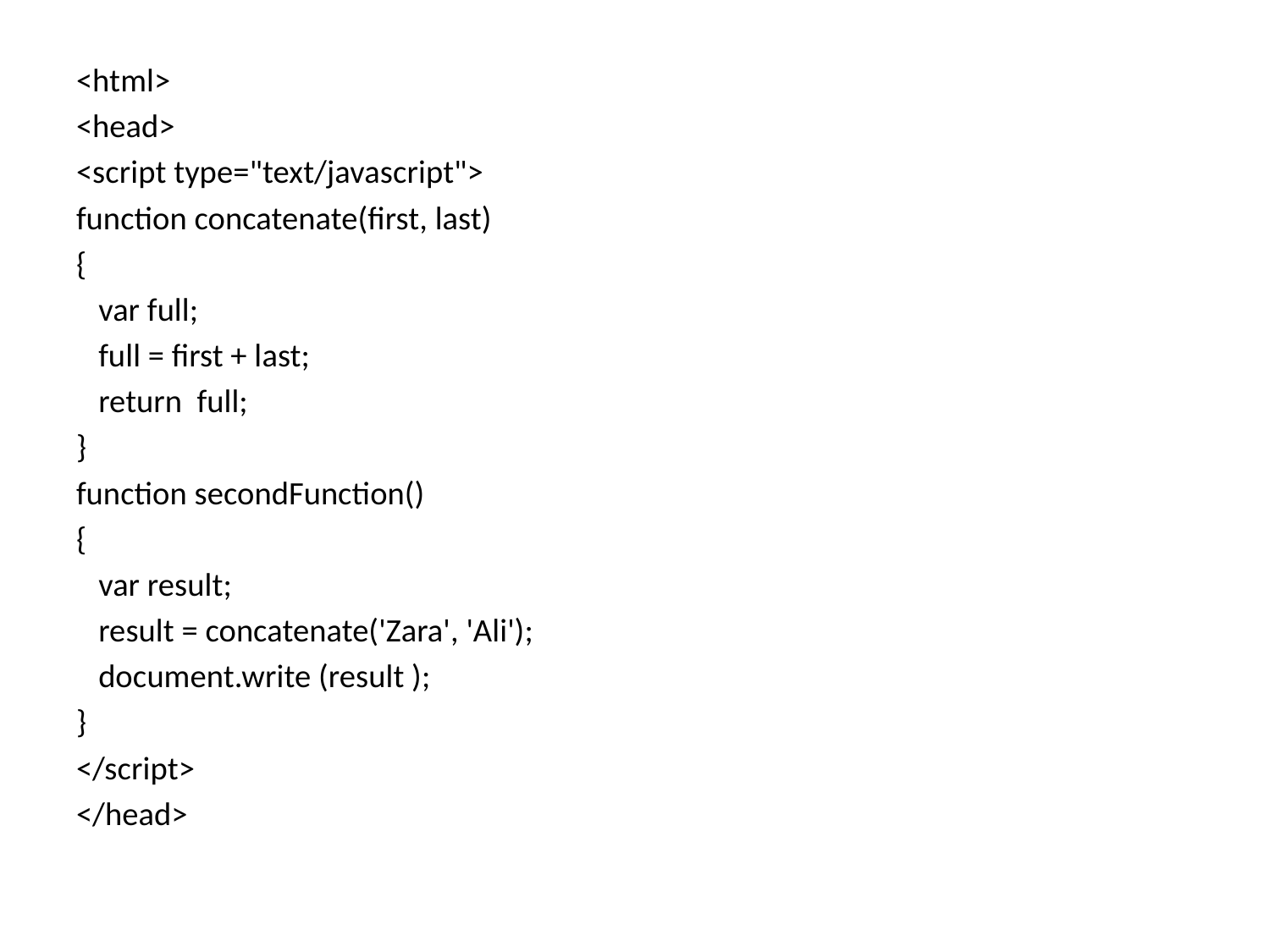

#
<html>
<head>
<script type="text/javascript">
function concatenate(first, last)
{
   var full;
   full = first + last;
   return  full;
}
function secondFunction()
{
   var result;
   result = concatenate('Zara', 'Ali');
   document.write (result );
}
</script>
</head>